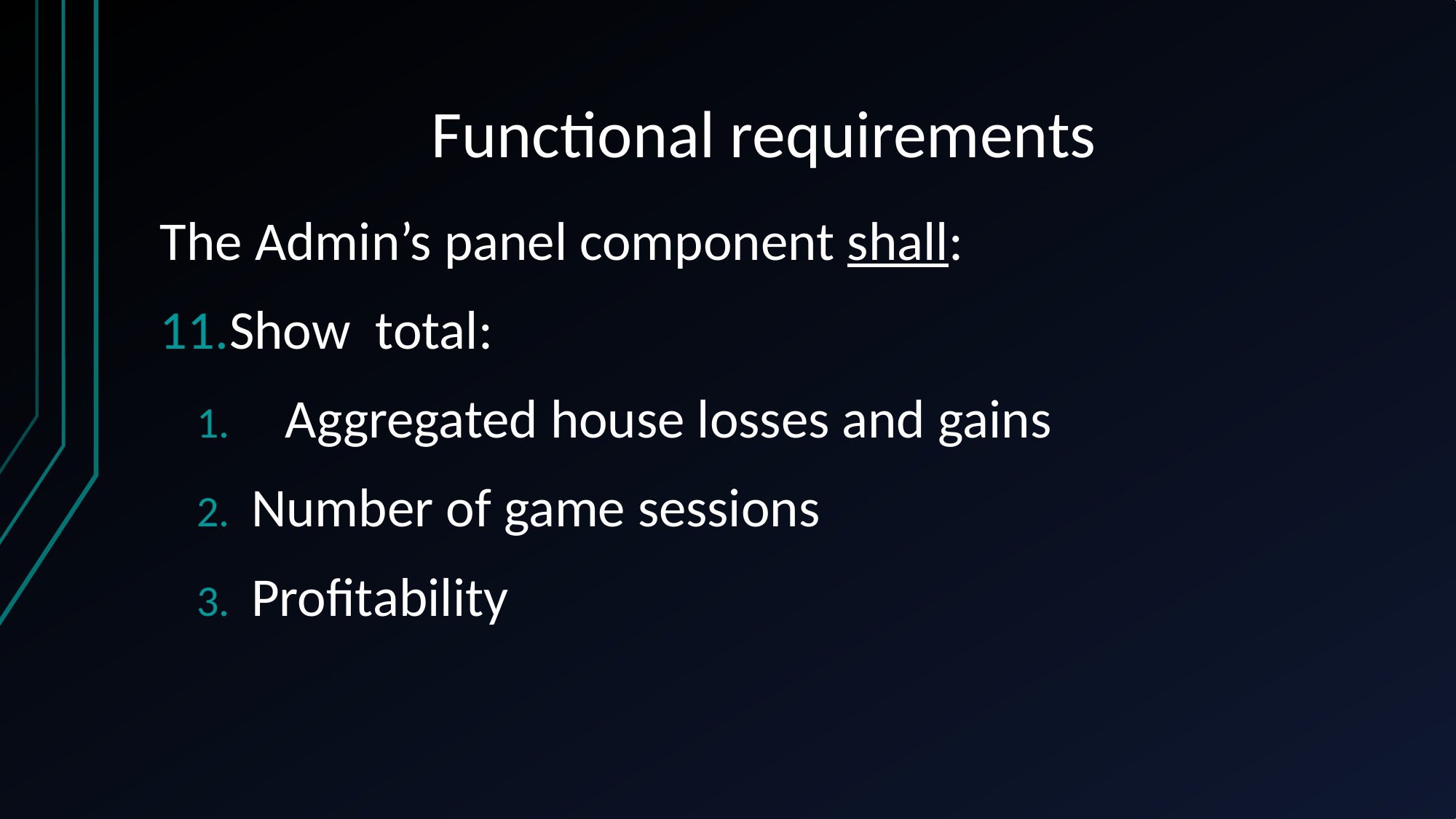

# Functional requirements
The Admin’s panel component shall:
Show  total:
Aggregated house losses and gains
Number of game sessions
Profitability